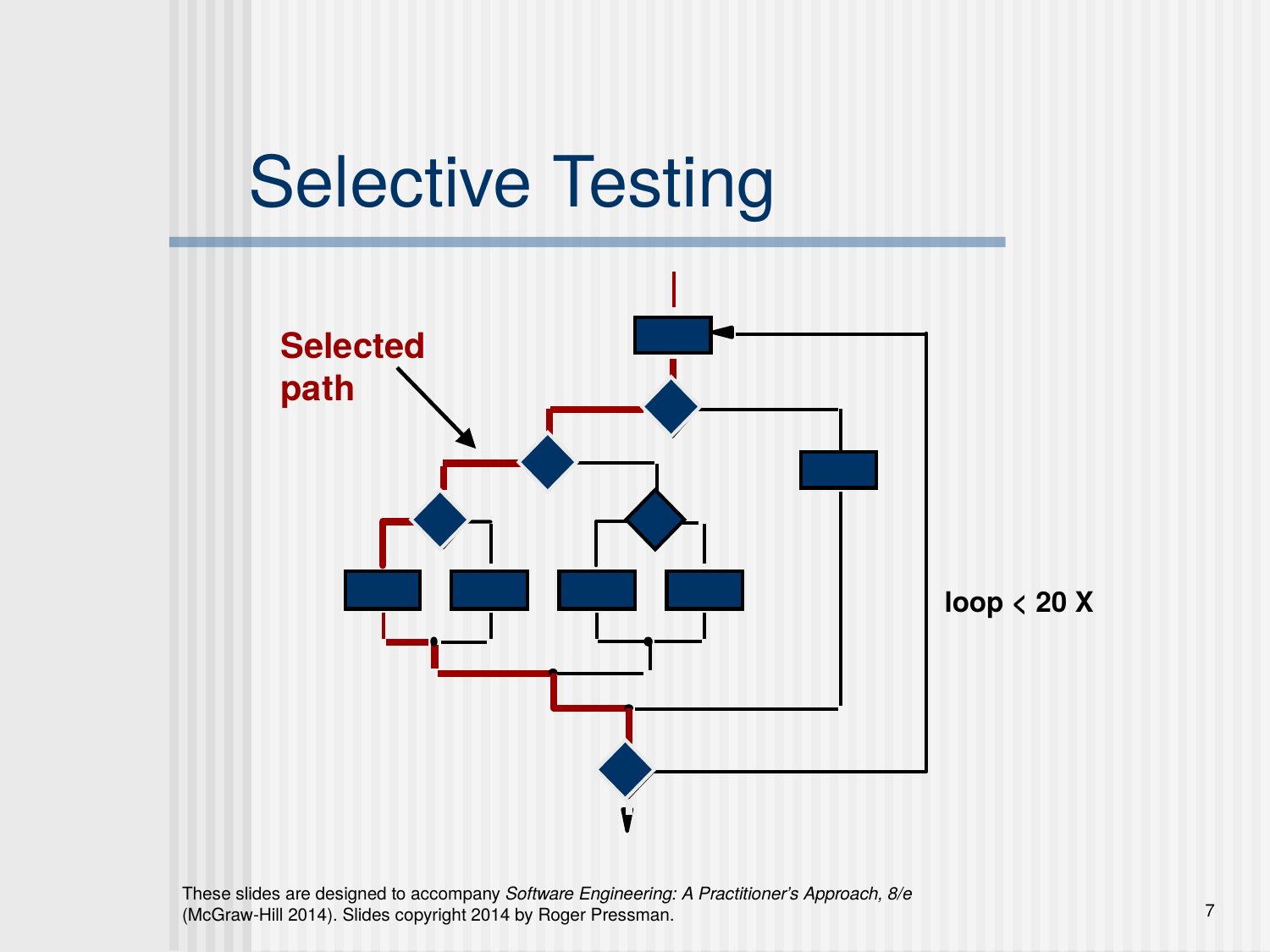

# Selective Testing
Selected path

loop < 20 X

These slides are designed to accompany Software Engineering: A Practitioner’s Approach, 8/e (McGraw-Hill 2014). Slides copyright 2014 by Roger Pressman.
7